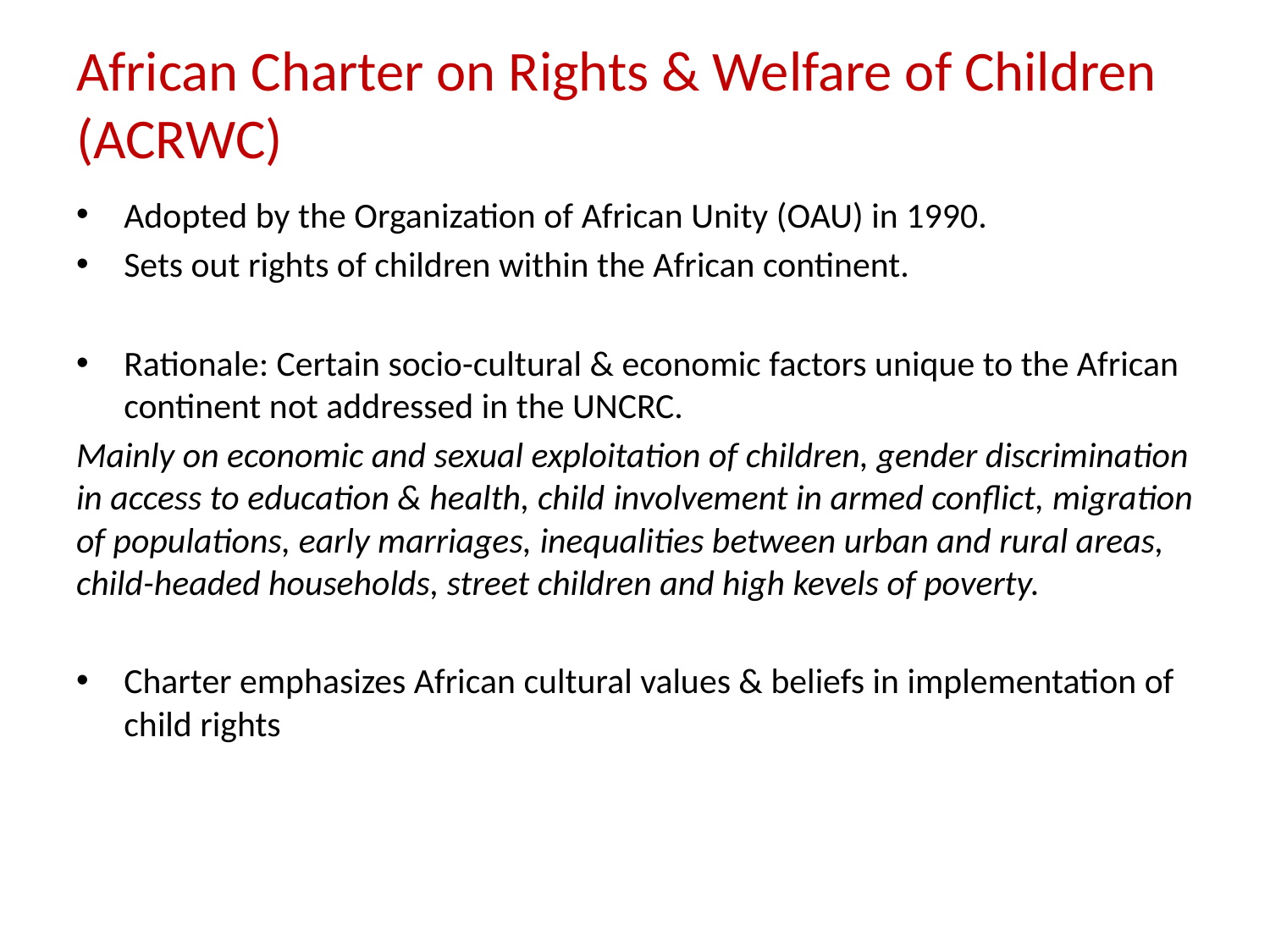

# African Charter on Rights & Welfare of Children (ACRWC)
Adopted by the Organization of African Unity (OAU) in 1990.
Sets out rights of children within the African continent.

Rationale: Certain socio-cultural & economic factors unique to the African continent not addressed in the UNCRC.
Mainly on economic and sexual exploitation of children, gender discrimination in access to education & health, child involvement in armed conflict, migration of populations, early marriages, inequalities between urban and rural areas, child-headed households, street children and high kevels of poverty.

Charter emphasizes African cultural values & beliefs in implementation of child rights